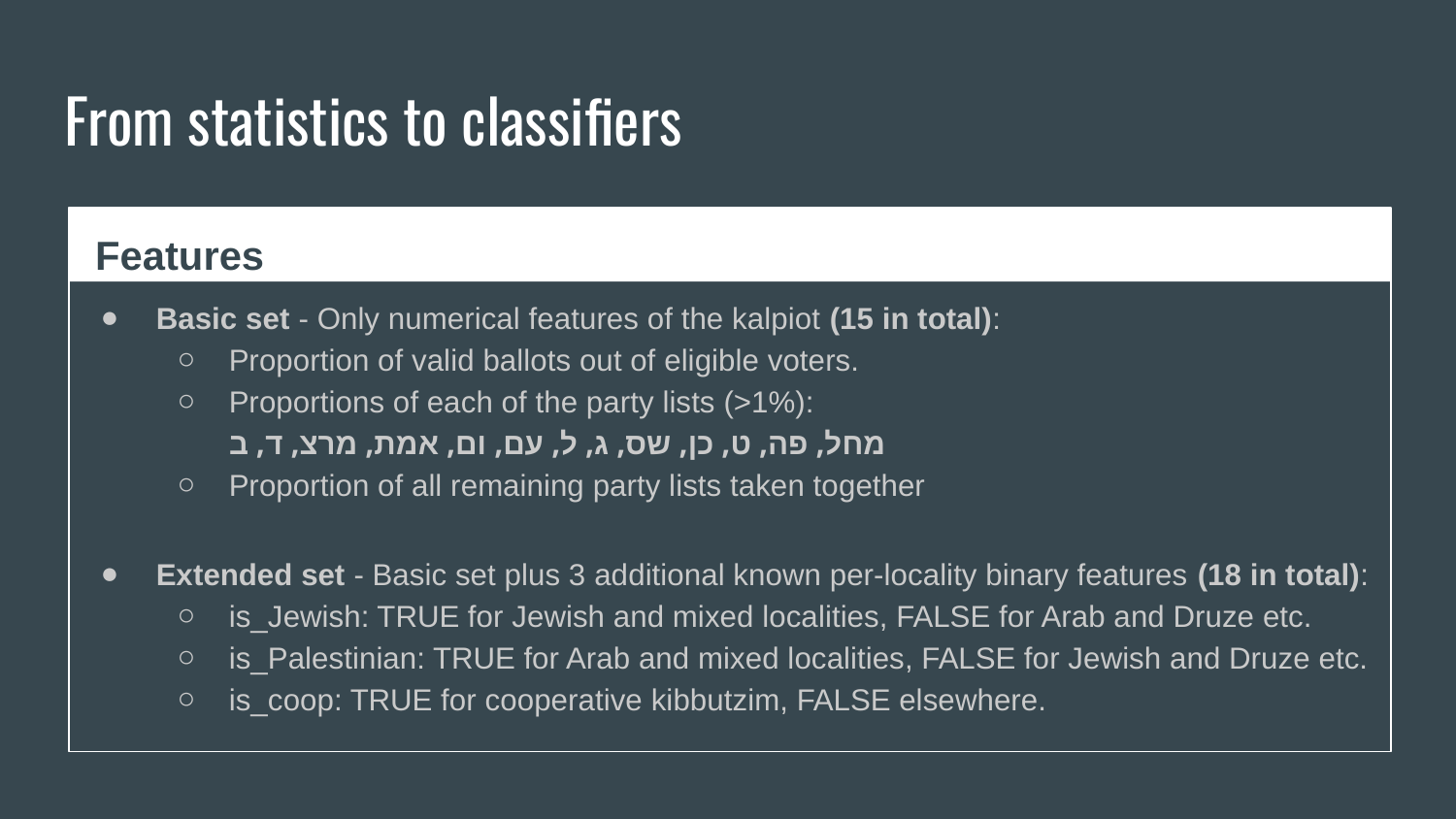

# From statistics to classifiers

Features
Basic set - Only numerical features of the kalpiot (15 in total):
Proportion of valid ballots out of eligible voters.
Proportions of each of the party lists (>1%):
מחל, פה, ט, כן, שס, ג, ל, עם, ום, אמת, מרצ, ד, ב
Proportion of all remaining party lists taken together
Extended set - Basic set plus 3 additional known per-locality binary features (18 in total):
is_Jewish: TRUE for Jewish and mixed localities, FALSE for Arab and Druze etc.
is_Palestinian: TRUE for Arab and mixed localities, FALSE for Jewish and Druze etc.
is_coop: TRUE for cooperative kibbutzim, FALSE elsewhere.